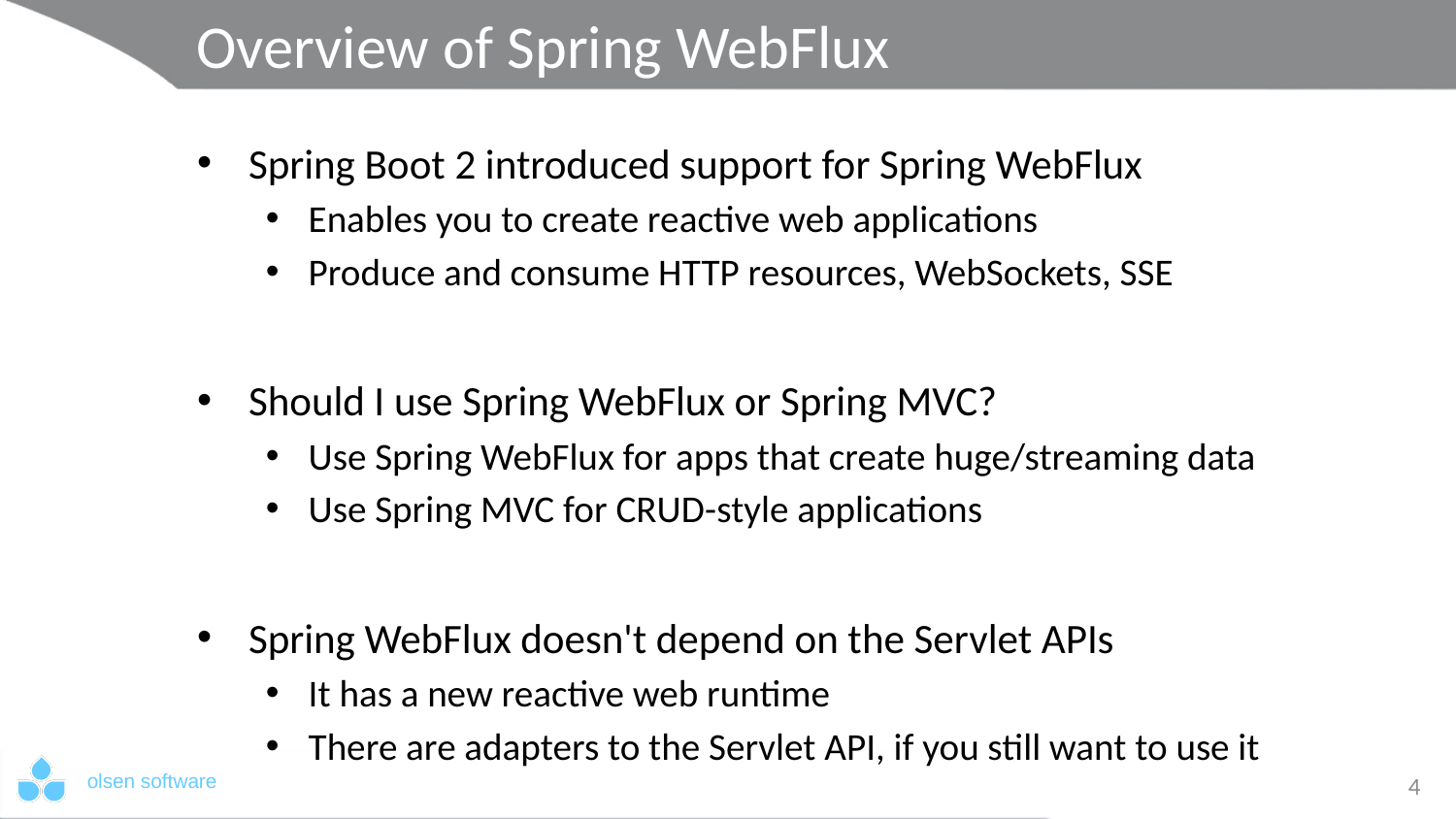

# Overview of Spring WebFlux
Spring Boot 2 introduced support for Spring WebFlux
Enables you to create reactive web applications
Produce and consume HTTP resources, WebSockets, SSE

Should I use Spring WebFlux or Spring MVC?
Use Spring WebFlux for apps that create huge/streaming data
Use Spring MVC for CRUD-style applications

Spring WebFlux doesn't depend on the Servlet APIs
It has a new reactive web runtime
There are adapters to the Servlet API, if you still want to use it
4